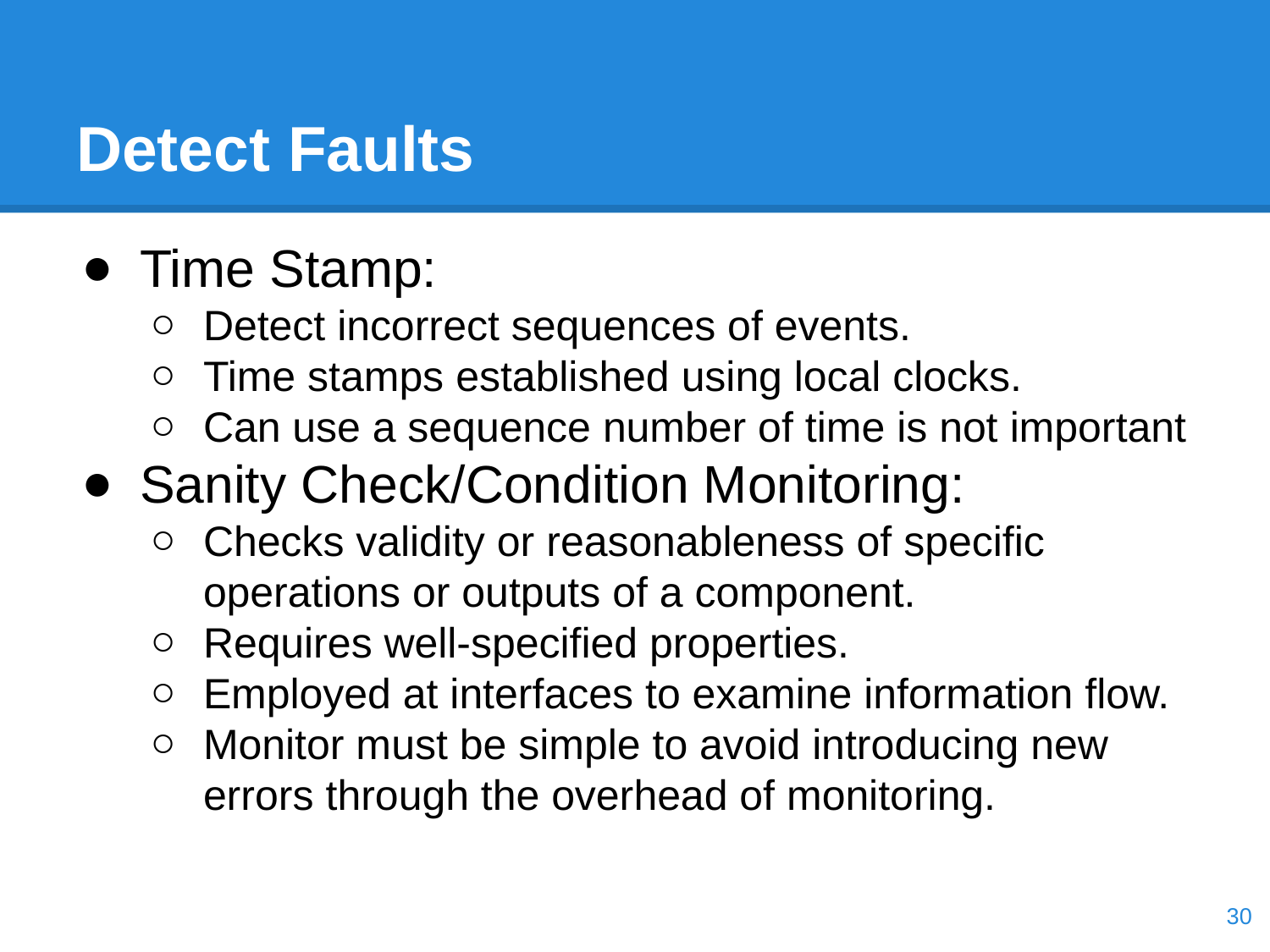

# Detect Faults
Time Stamp:
Detect incorrect sequences of events.
Time stamps established using local clocks.
Can use a sequence number of time is not important
Sanity Check/Condition Monitoring:
Checks validity or reasonableness of specific operations or outputs of a component.
Requires well-specified properties.
Employed at interfaces to examine information flow.
Monitor must be simple to avoid introducing new errors through the overhead of monitoring.
30